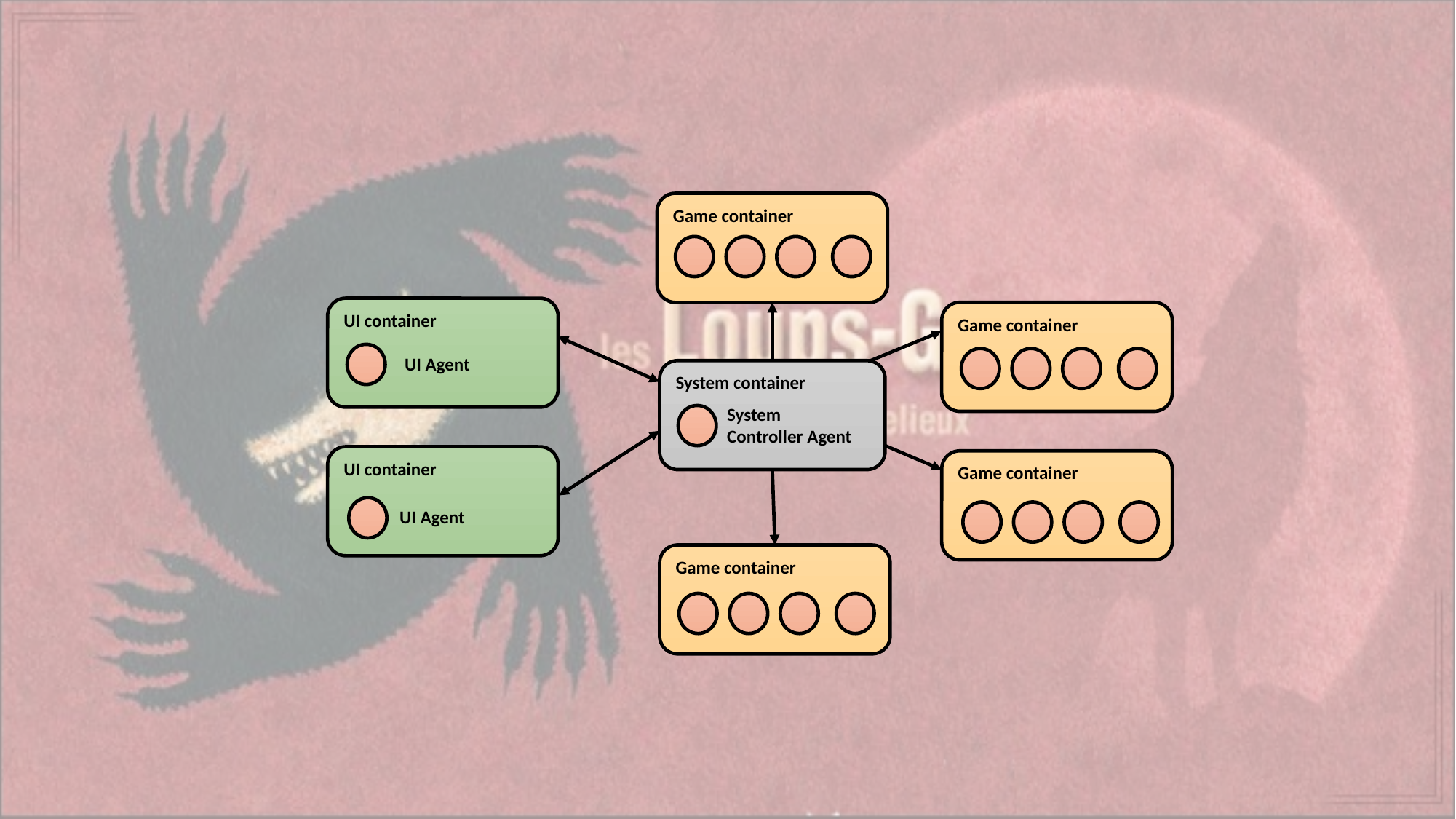

Game container

UI container
Game container

UI Agent

System container
System Controller Agent

UI container
Game container

UI Agent

Game container